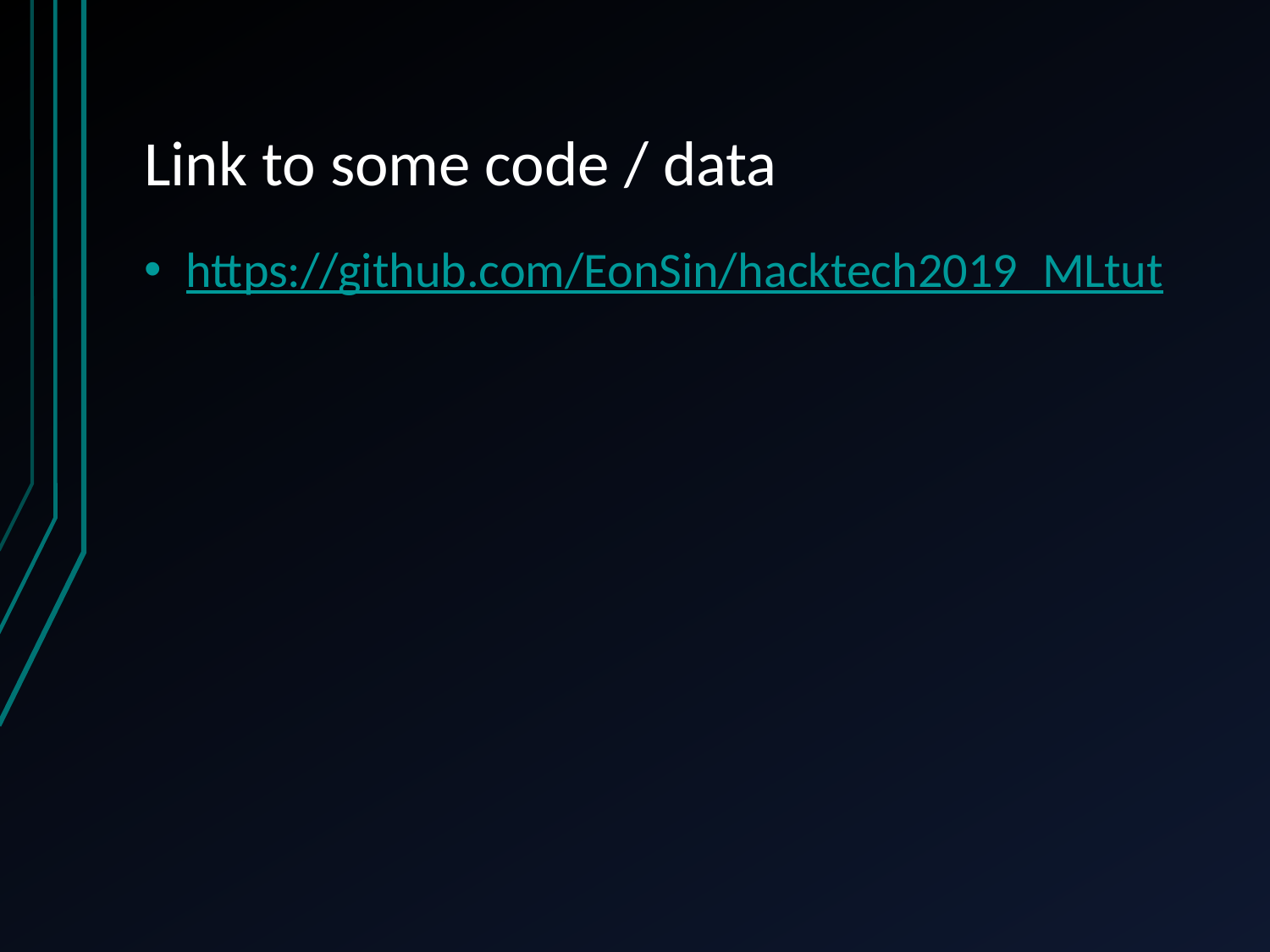

# Link to some code / data
https://github.com/EonSin/hacktech2019_MLtut